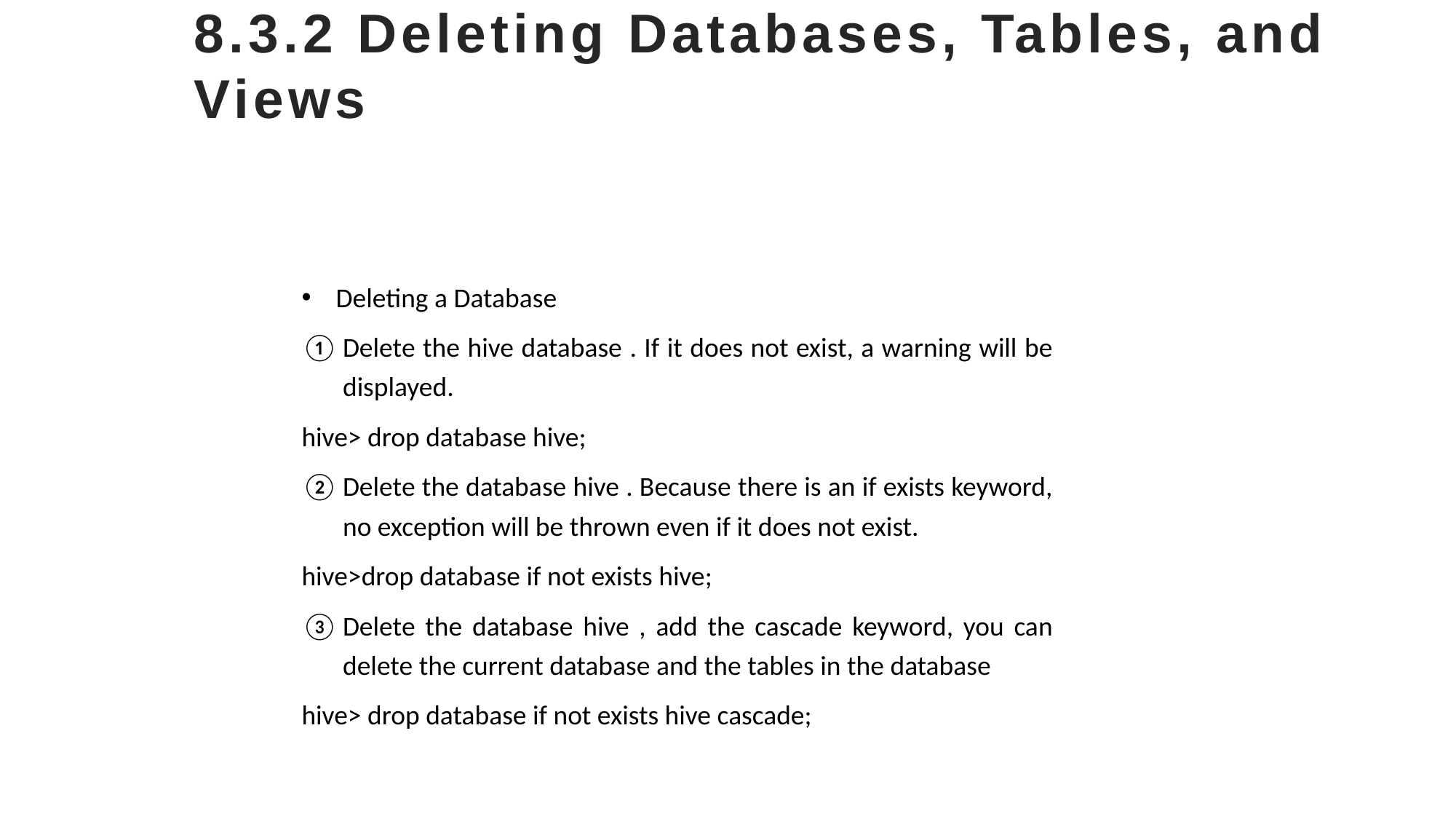

# 8.3.2 Deleting Databases, Tables, and Views
Deleting a Database
Delete the hive database . If it does not exist, a warning will be displayed.
hive> drop database hive;
Delete the database hive . Because there is an if exists keyword, no exception will be thrown even if it does not exist.
hive>drop database if not exists hive;
Delete the database hive , add the cascade keyword, you can delete the current database and the tables in the database
hive> drop database if not exists hive cascade;